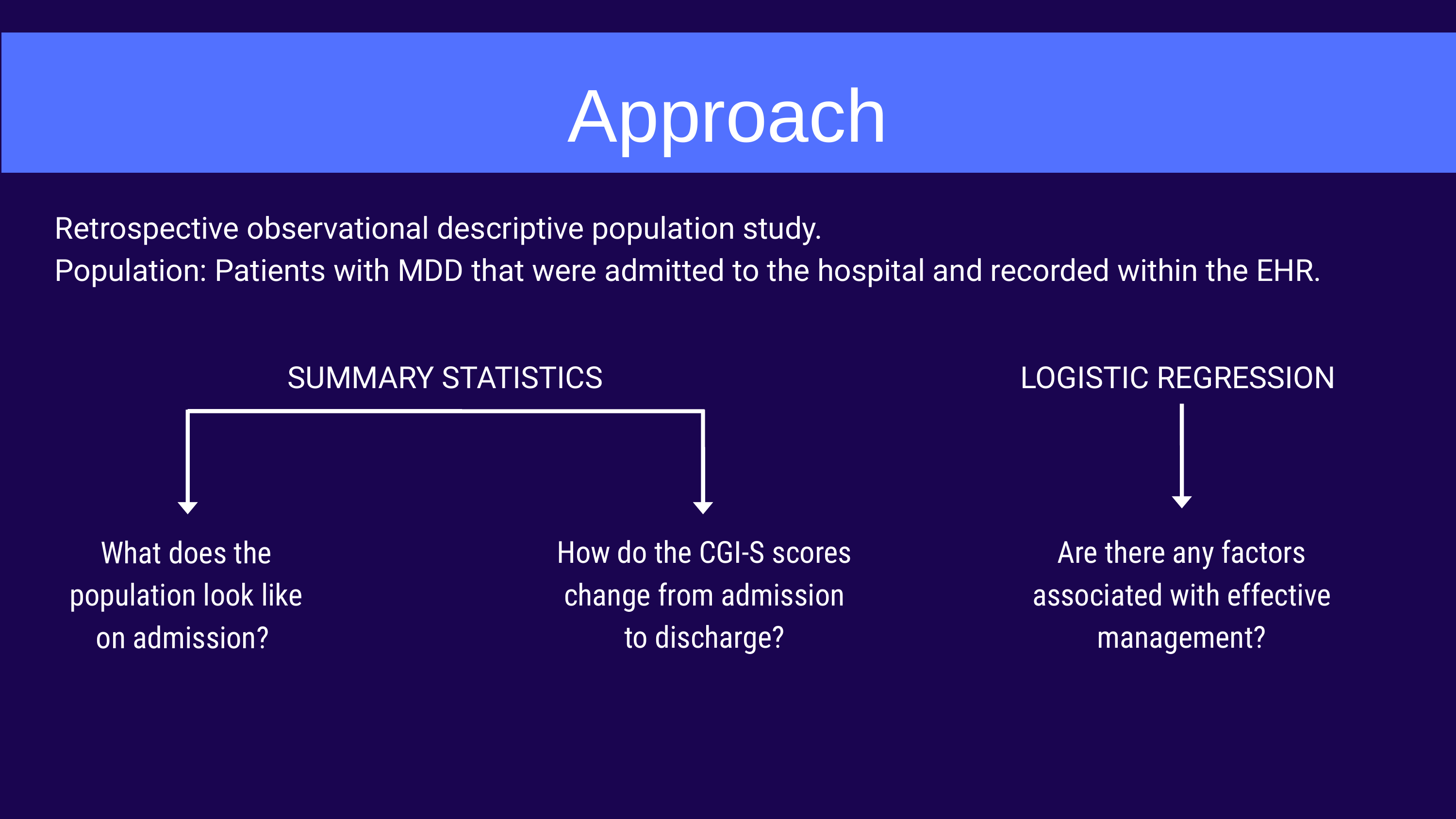

Approach
Retrospective observational descriptive population study.
Population: Patients with MDD that were admitted to the hospital and recorded within the EHR.
SUMMARY STATISTICS
LOGISTIC REGRESSION

How do the CGI-S scores change from admission to discharge?
Are there any factors associated with effective management?
What does the population look like on admission?